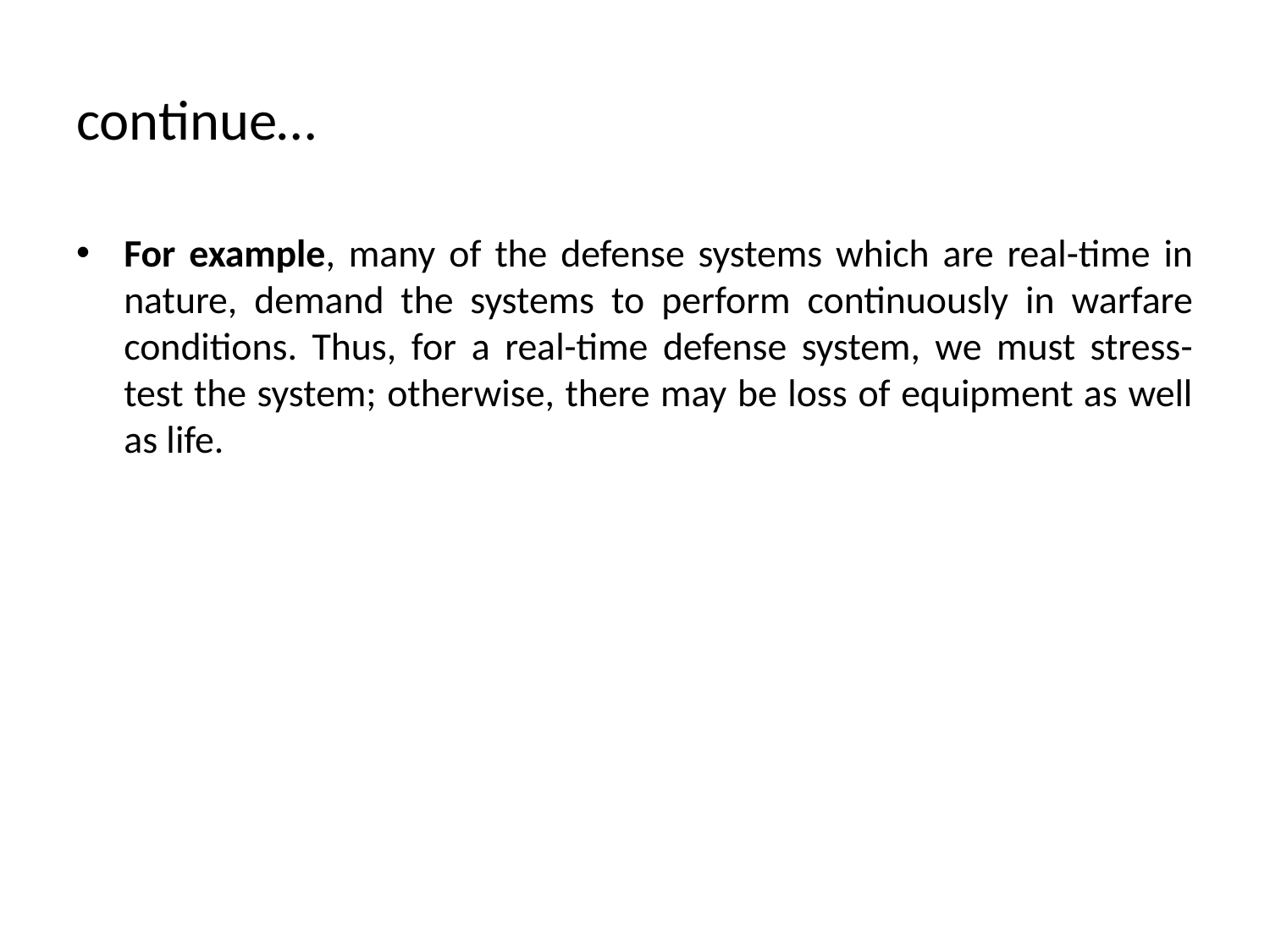

# continue…
For example, many of the defense systems which are real-time in nature, demand the systems to perform continuously in warfare conditions. Thus, for a real-time defense system, we must stress-test the system; otherwise, there may be loss of equipment as well as life.